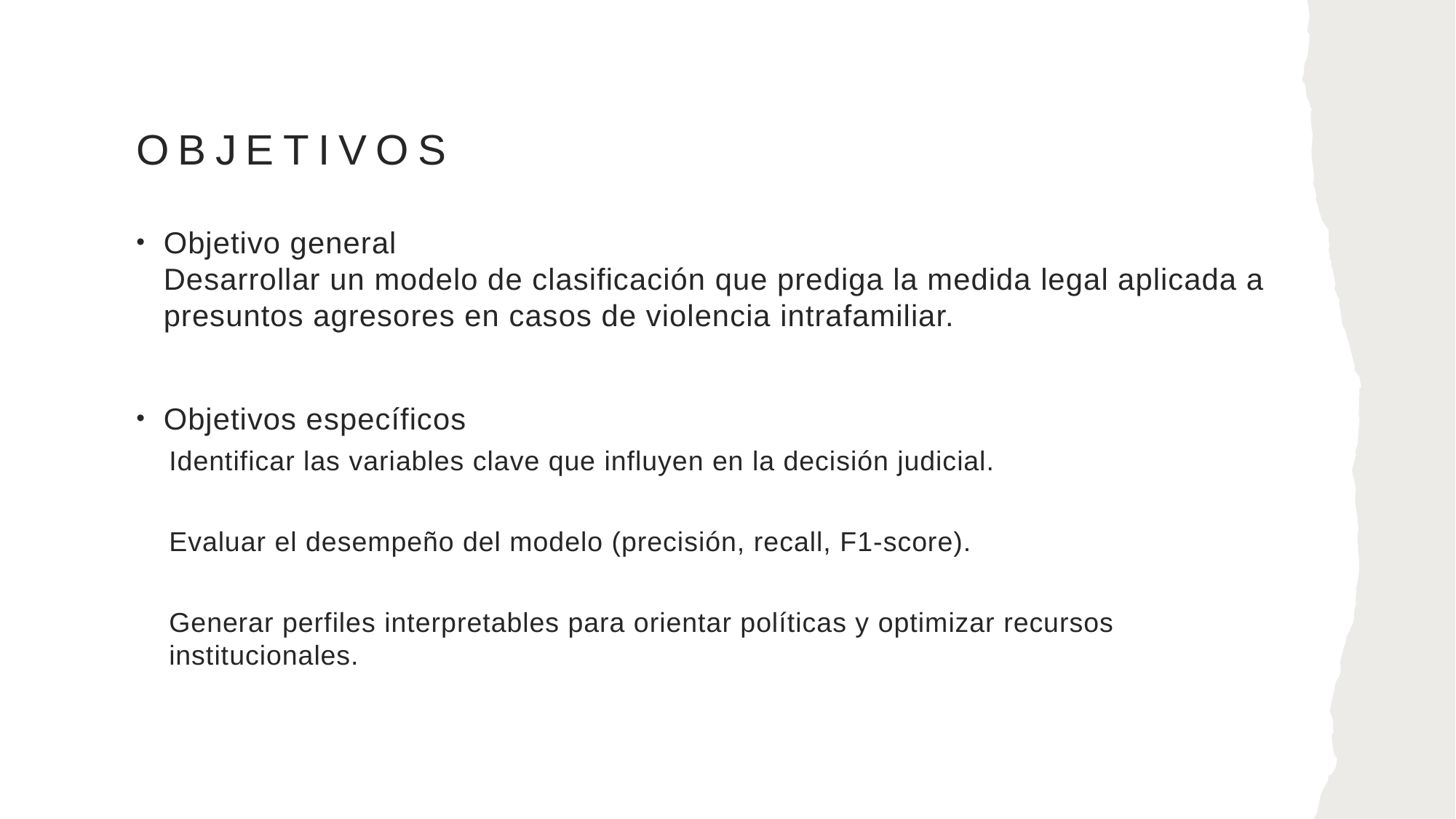

# Objetivos
Objetivo general
Desarrollar un modelo de clasificación que prediga la medida legal aplicada a presuntos agresores en casos de violencia intrafamiliar.

Objetivos específicos
Identificar las variables clave que influyen en la decisión judicial.

Evaluar el desempeño del modelo (precisión, recall, F1-score).

Generar perfiles interpretables para orientar políticas y optimizar recursos institucionales.